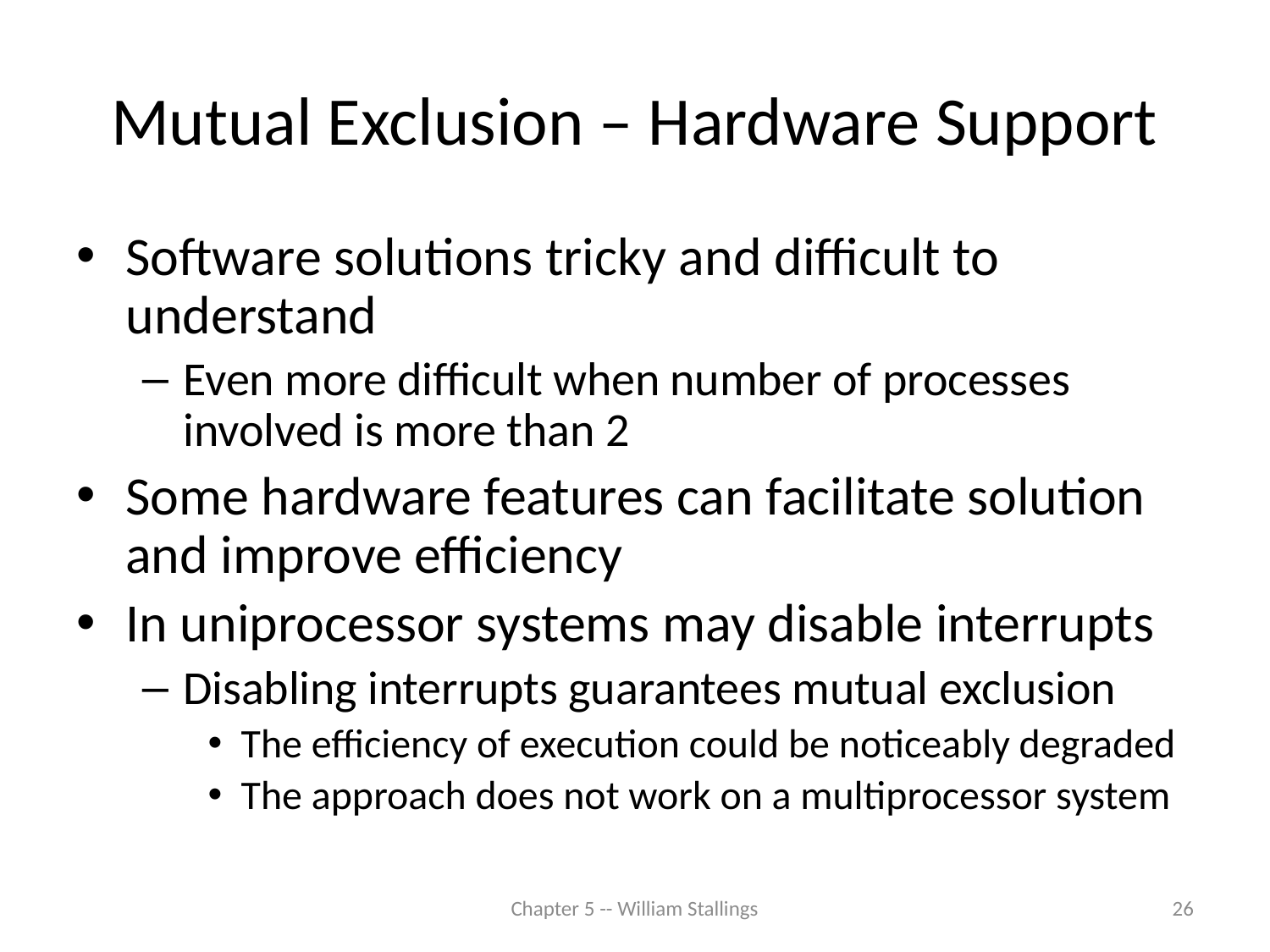

# Mutual Exclusion – Hardware Support
Software solutions tricky and difficult to understand
Even more difficult when number of processes involved is more than 2
Some hardware features can facilitate solution and improve efficiency
In uniprocessor systems may disable interrupts
Disabling interrupts guarantees mutual exclusion
The efficiency of execution could be noticeably degraded
The approach does not work on a multiprocessor system

Chapter 5 -- William Stallings
26